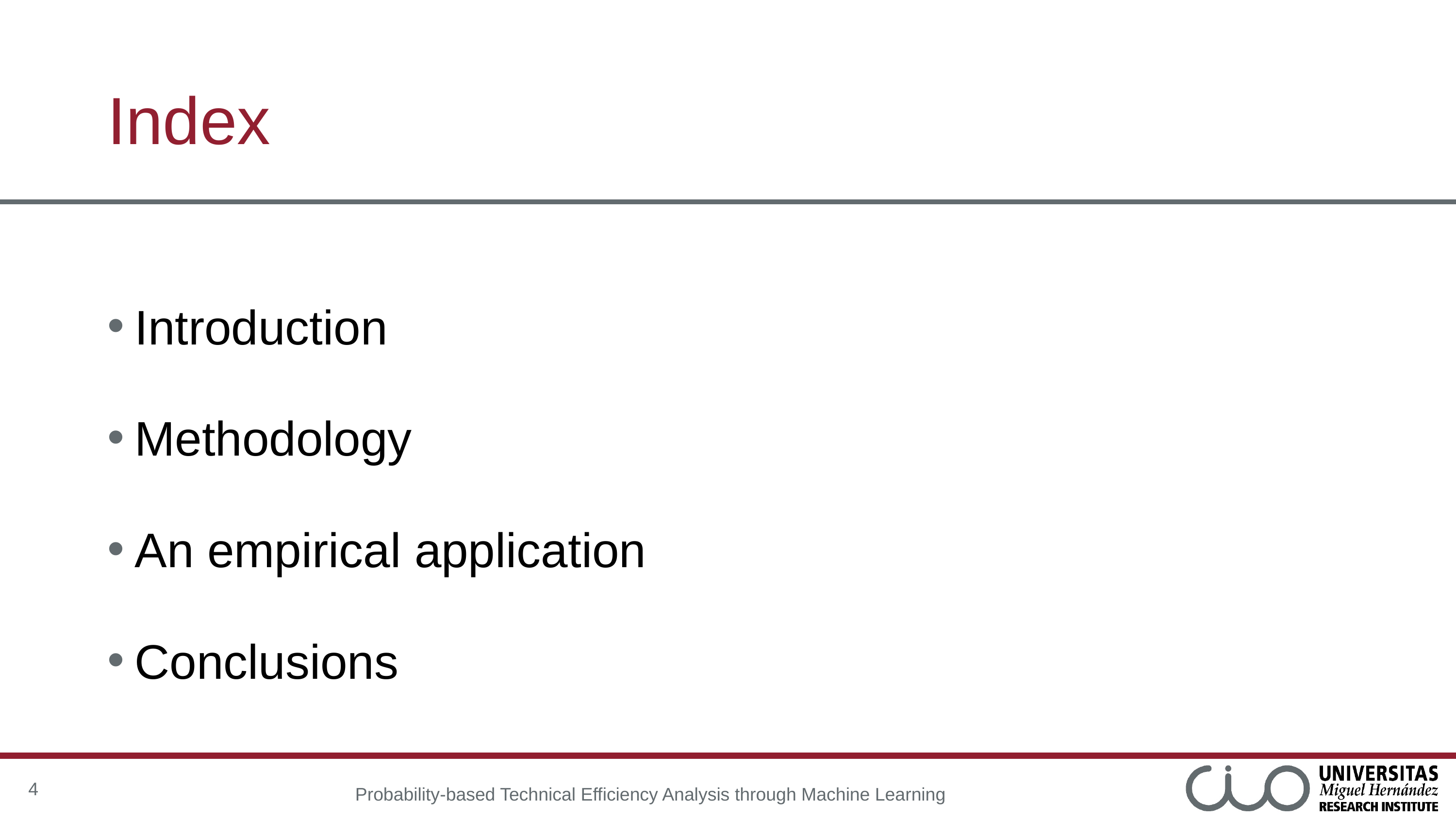

# Index
Introduction
Methodology
An empirical application
Conclusions
4
Probability-based Technical Efficiency Analysis through Machine Learning